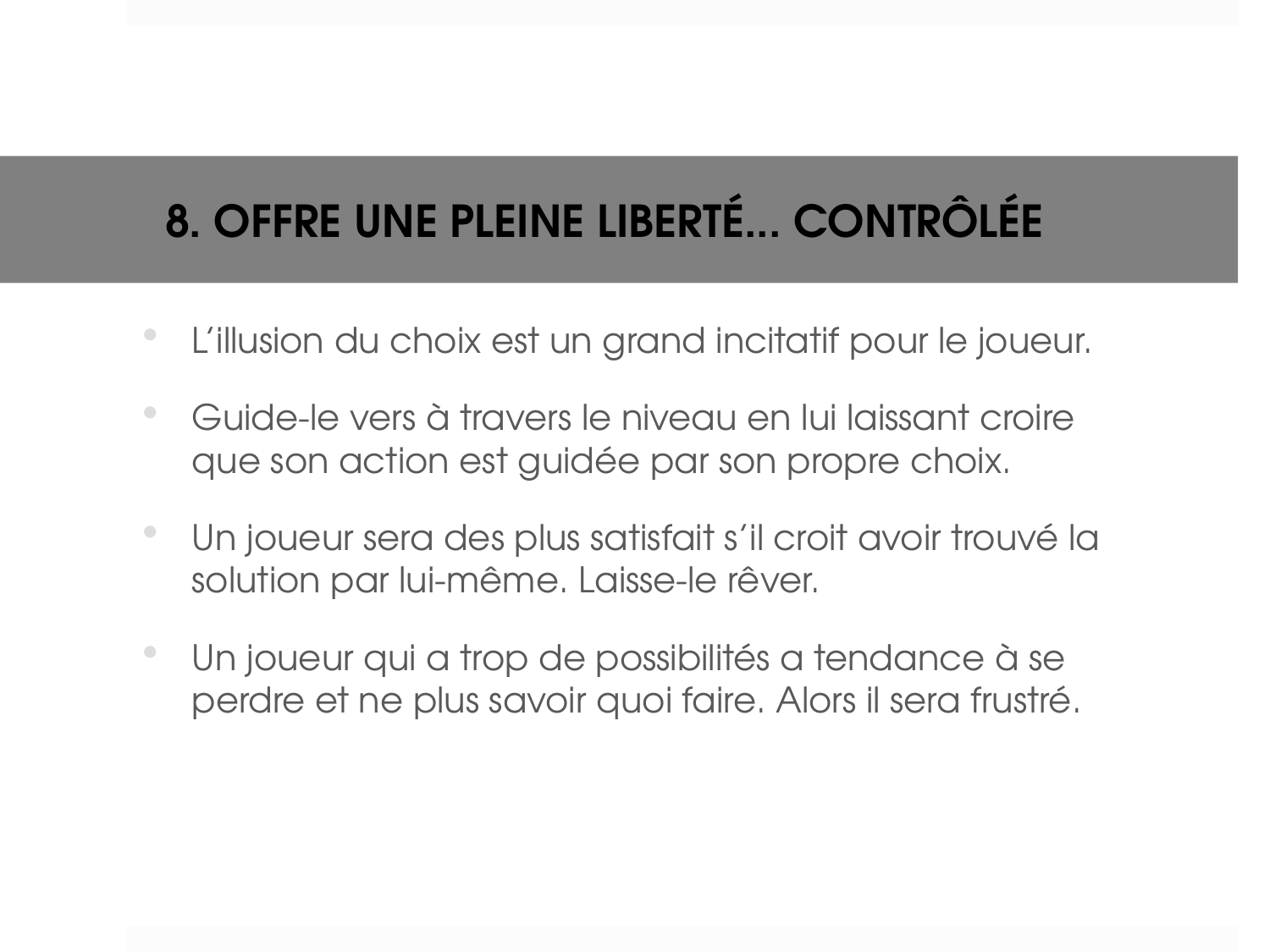

# 8. Offre une pleine liberté... contrôlée
L’illusion du choix est un grand incitatif pour le joueur.
Guide-le vers à travers le niveau en lui laissant croire que son action est guidée par son propre choix.
Un joueur sera des plus satisfait s’il croit avoir trouvé la solution par lui-même. Laisse-le rêver.
Un joueur qui a trop de possibilités a tendance à se perdre et ne plus savoir quoi faire. Alors il sera frustré.